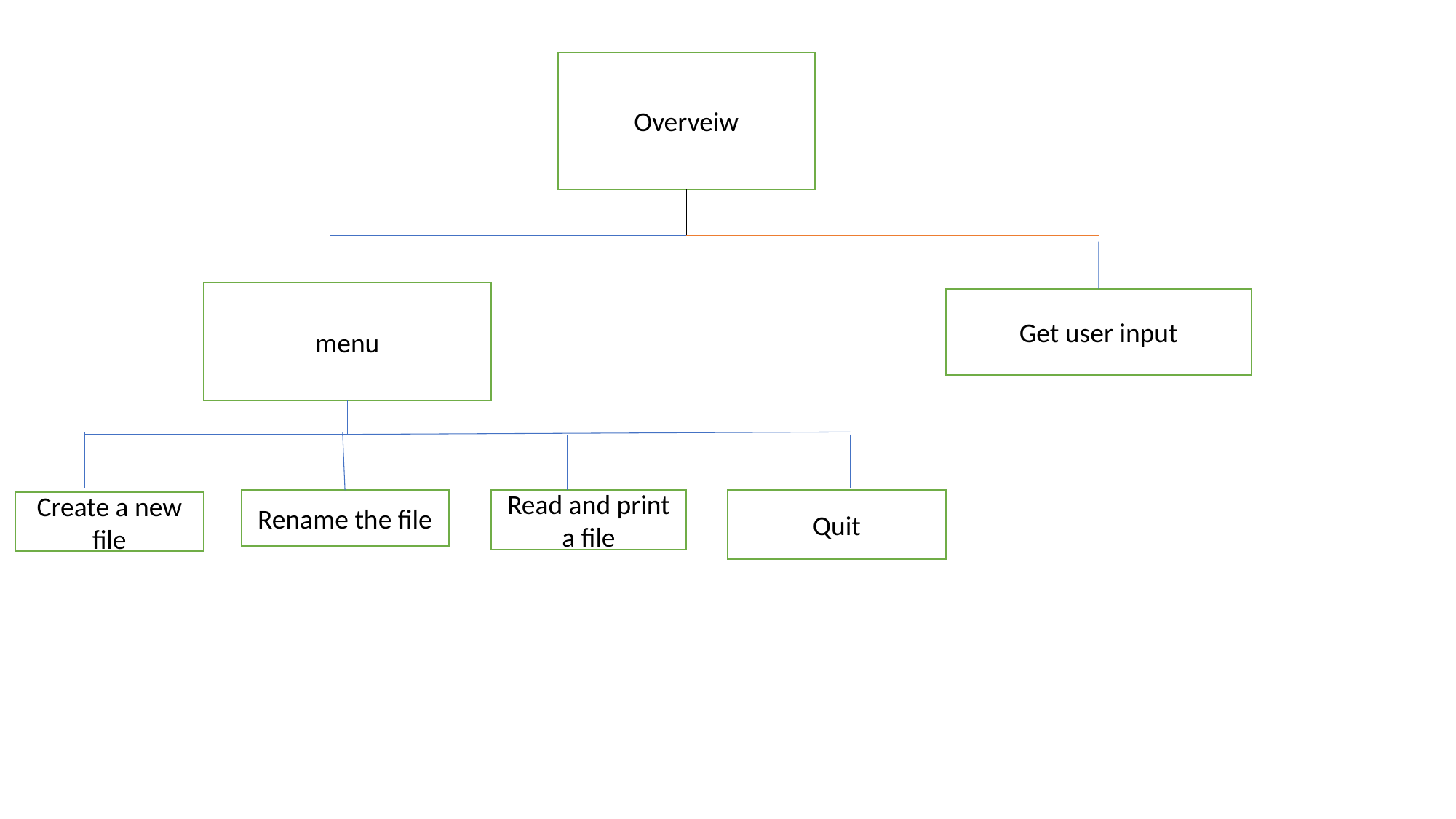

Overveiw
menu
Get user input
Rename the file
Read and print a file
Quit
Create a new file